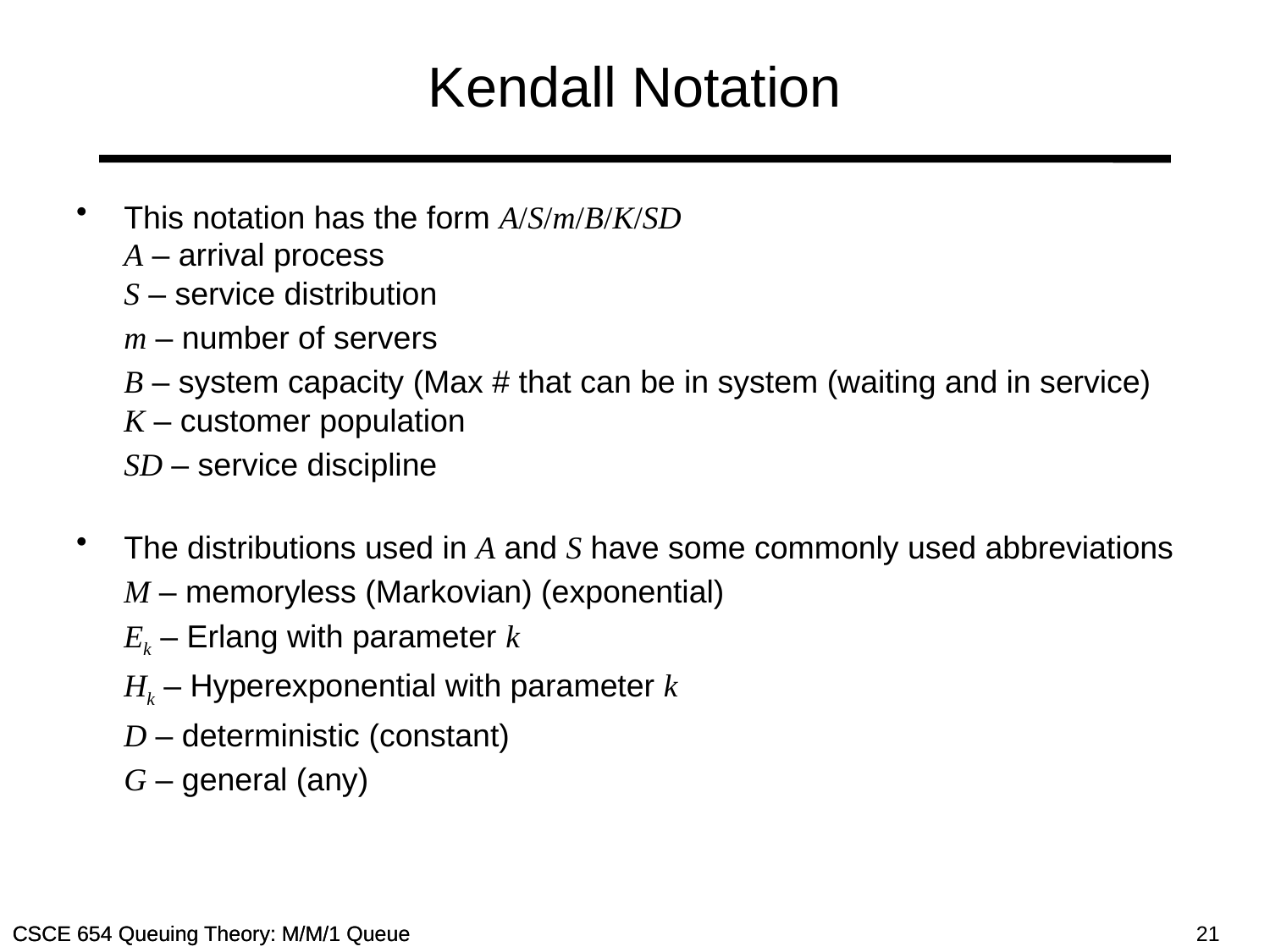

# Kendall Notation
This notation has the form A/S/m/B/K/SD
A – arrival process
S – service distribution
	m – number of servers
	B – system capacity (Max # that can be in system (waiting and in service)
K – customer population
	SD – service discipline
The distributions used in A and S have some commonly used abbreviations
	M – memoryless (Markovian) (exponential)
	Ek – Erlang with parameter k
	Hk – Hyperexponential with parameter k
	D – deterministic (constant)
	G – general (any)